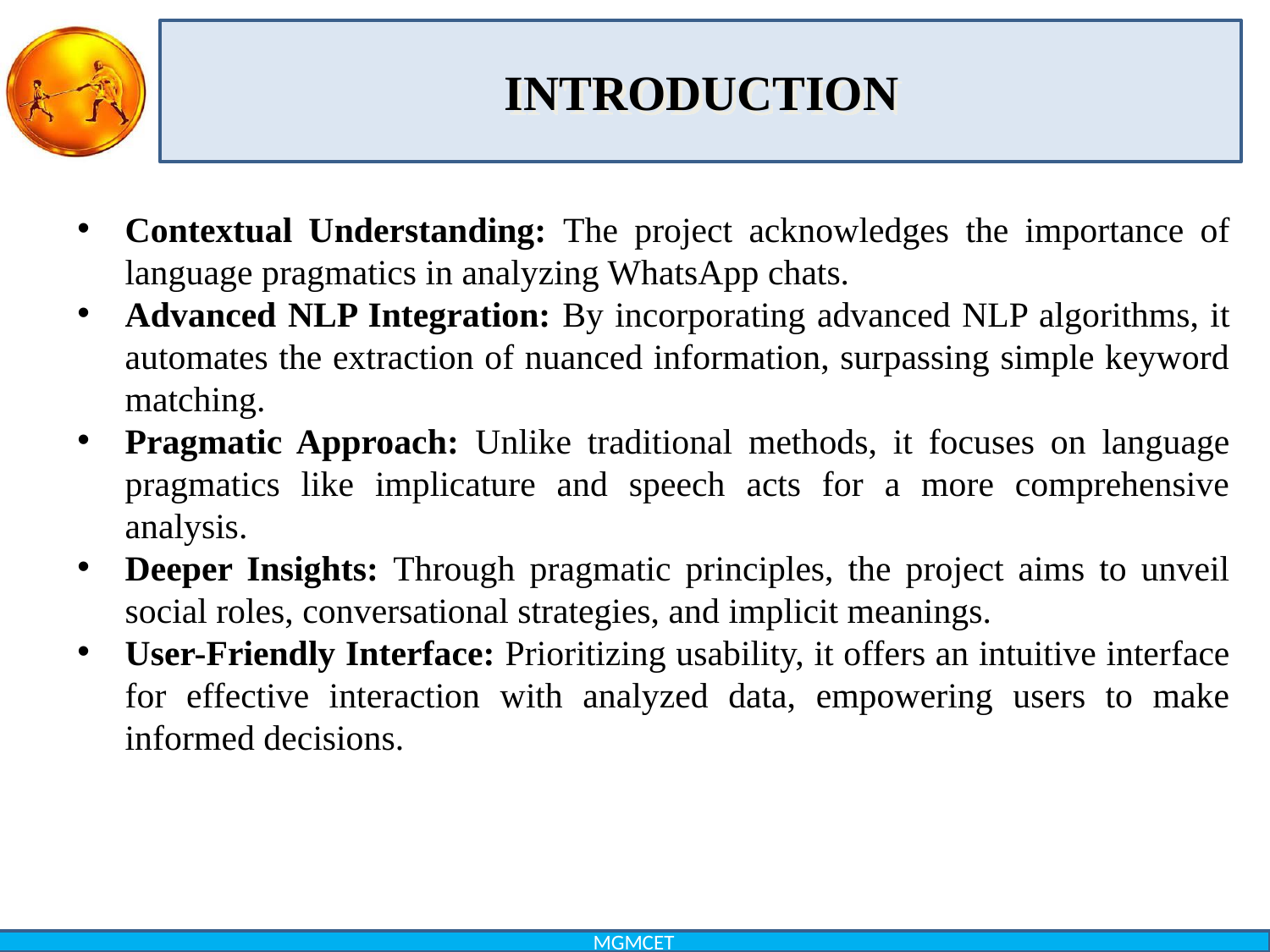

INTRODUCTION
Contextual Understanding: The project acknowledges the importance of language pragmatics in analyzing WhatsApp chats.
Advanced NLP Integration: By incorporating advanced NLP algorithms, it automates the extraction of nuanced information, surpassing simple keyword matching.
Pragmatic Approach: Unlike traditional methods, it focuses on language pragmatics like implicature and speech acts for a more comprehensive analysis.
Deeper Insights: Through pragmatic principles, the project aims to unveil social roles, conversational strategies, and implicit meanings.
User-Friendly Interface: Prioritizing usability, it offers an intuitive interface for effective interaction with analyzed data, empowering users to make informed decisions.
3